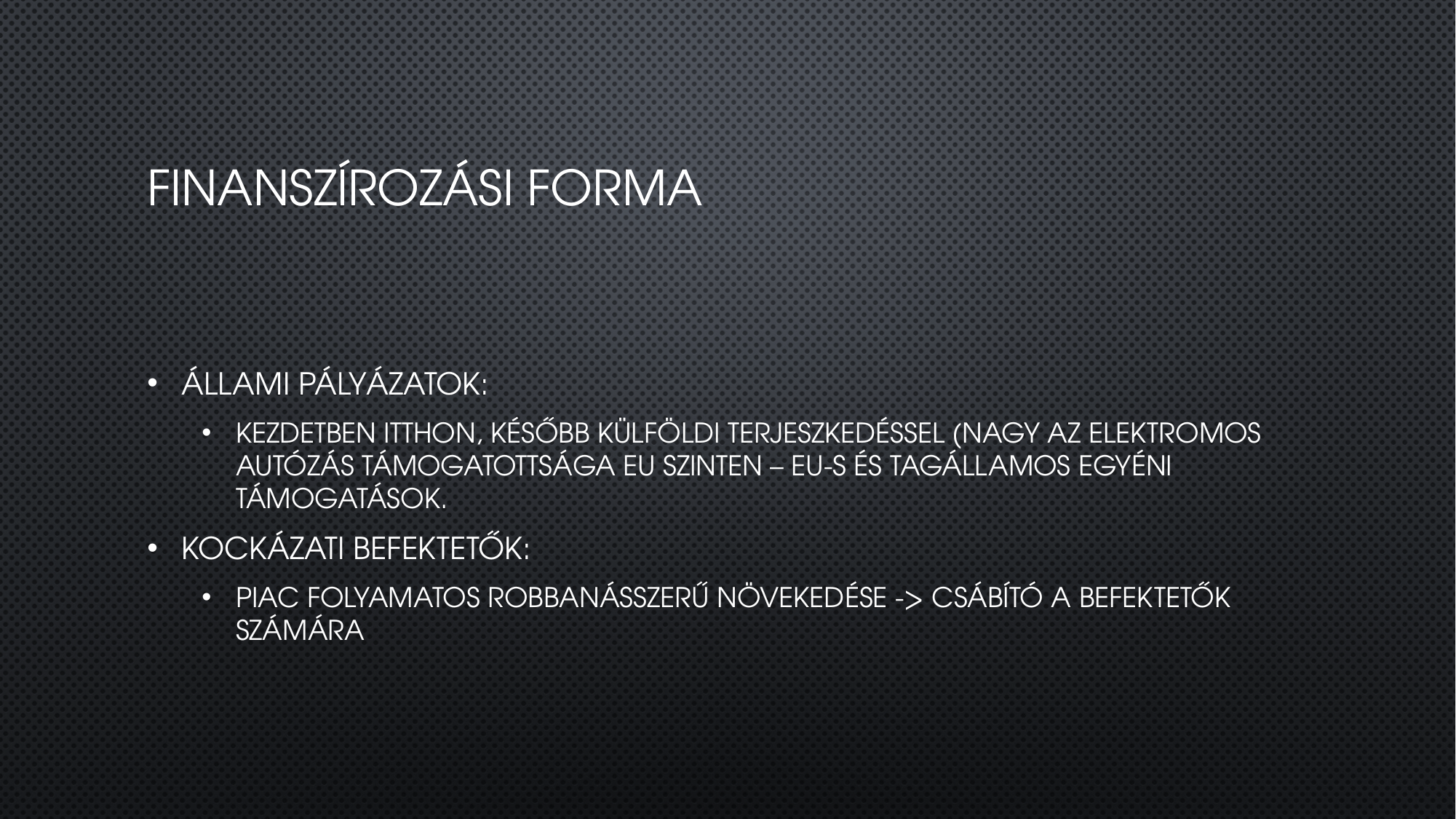

# Finanszírozási Forma
Állami Pályázatok:
Kezdetben itthon, később külföldi terjeszkedéssel (Nagy az elektromos autózás támogatottsága EU szinten – EU-s és tagállamos egyéni támogatások.
Kockázati befektetők:
Piac folyamatos robbanásszerű növekedése -> csábító a befektetők számára